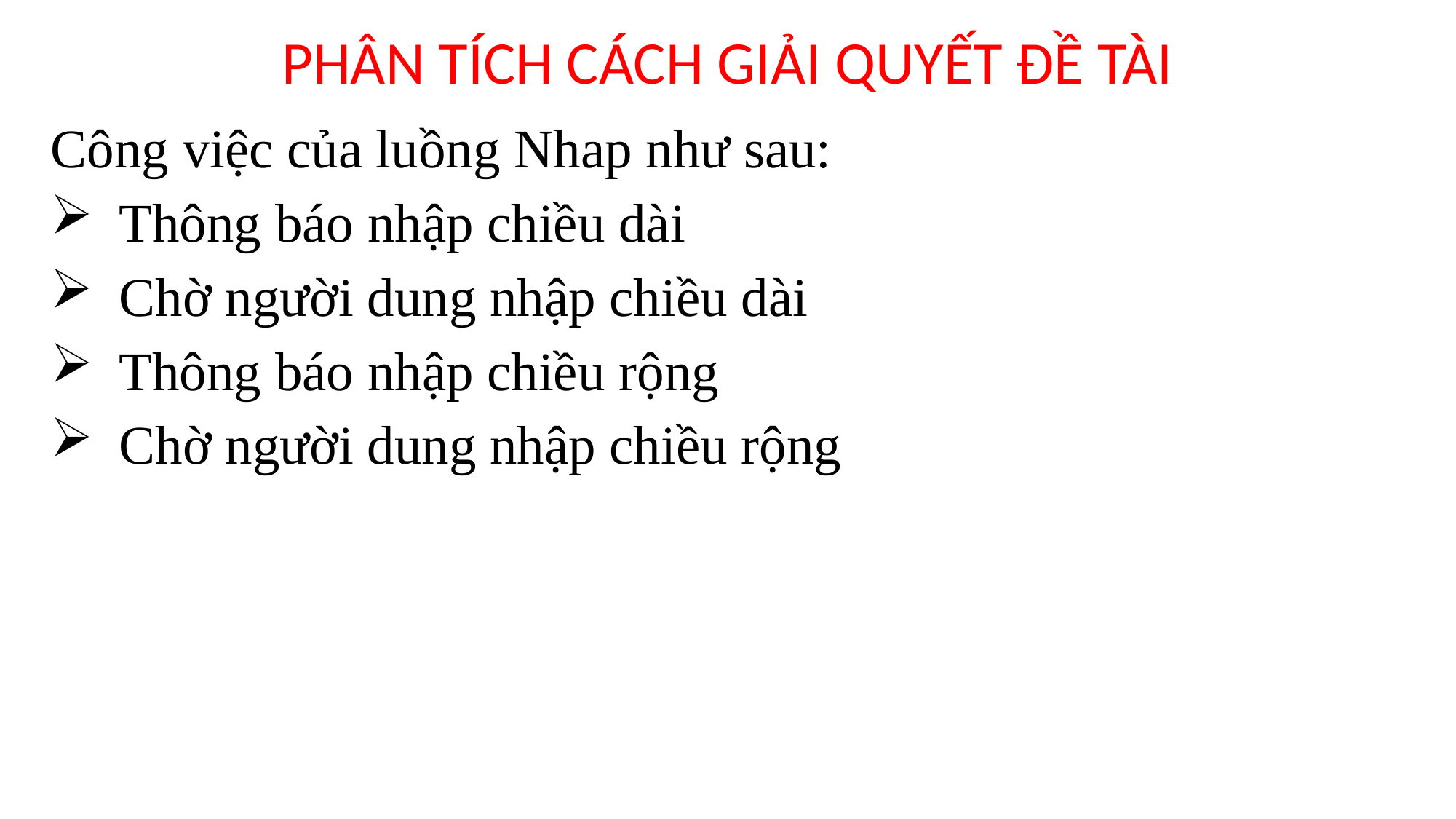

PHÂN TÍCH CÁCH GIẢI QUYẾT ĐỀ TÀI
Công việc của luồng Nhap như sau:
Thông báo nhập chiều dài
Chờ người dung nhập chiều dài
Thông báo nhập chiều rộng
Chờ người dung nhập chiều rộng